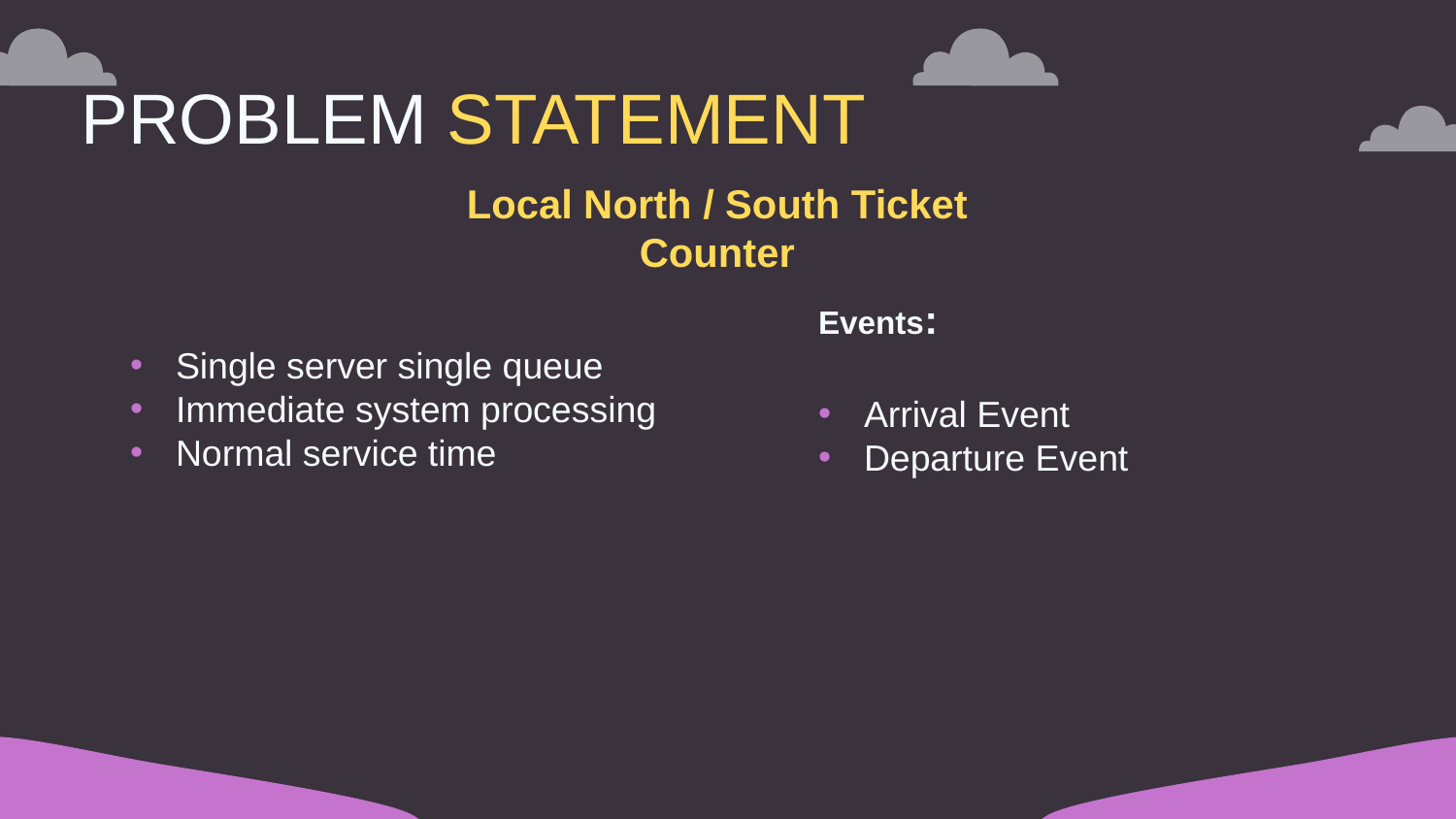

# PROBLEM STATEMENT
Local North / South Ticket Counter

Single server single queue
Immediate system processing
Normal service time

Events:

Arrival Event
Departure Event